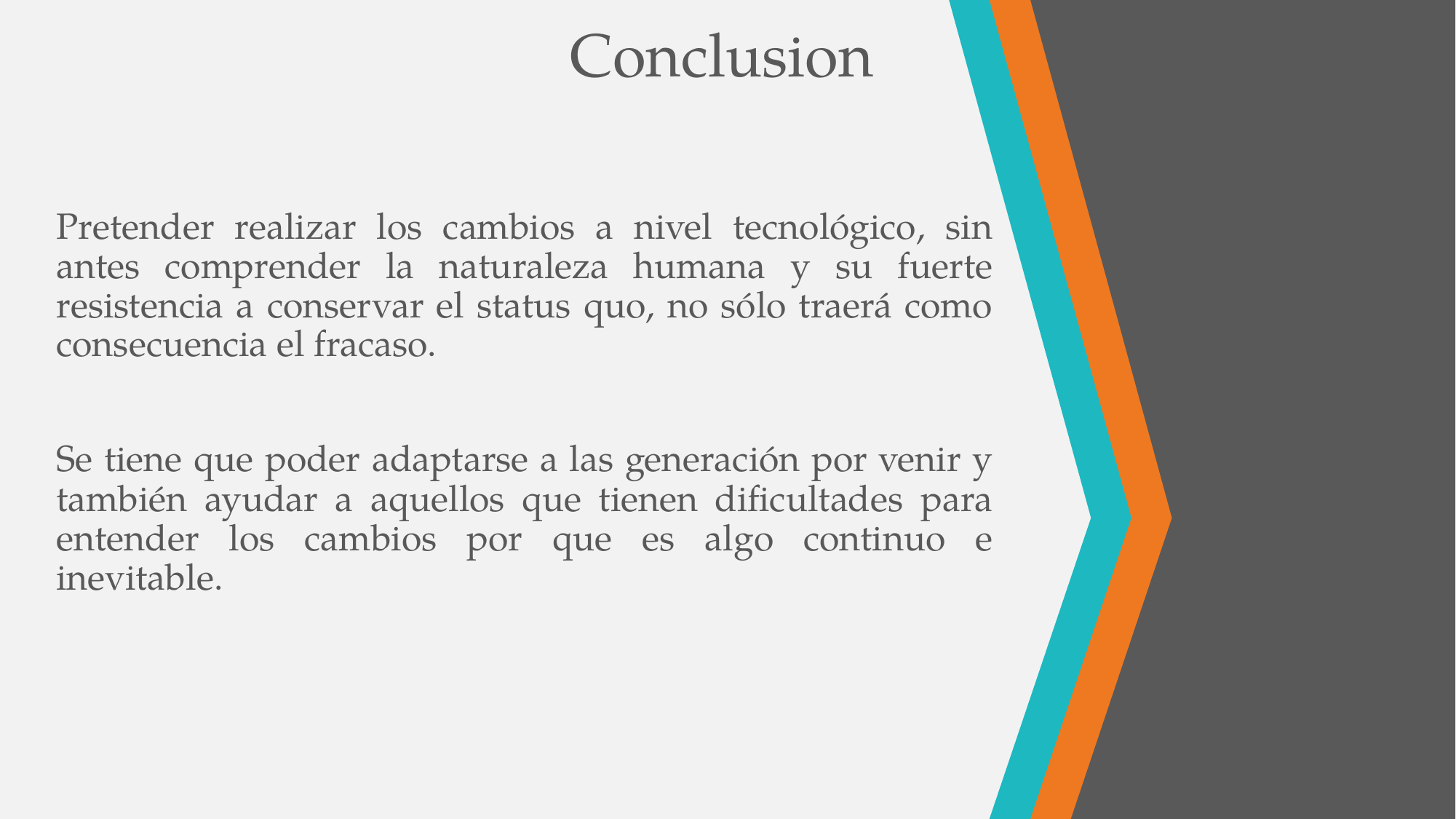

# Conclusion
Pretender realizar los cambios a nivel tecnológico, sin antes comprender la naturaleza humana y su fuerte resistencia a conservar el status quo, no sólo traerá como consecuencia el fracaso.

Se tiene que poder adaptarse a las generación por venir y también ayudar a aquellos que tienen dificultades para entender los cambios por que es algo continuo e inevitable.